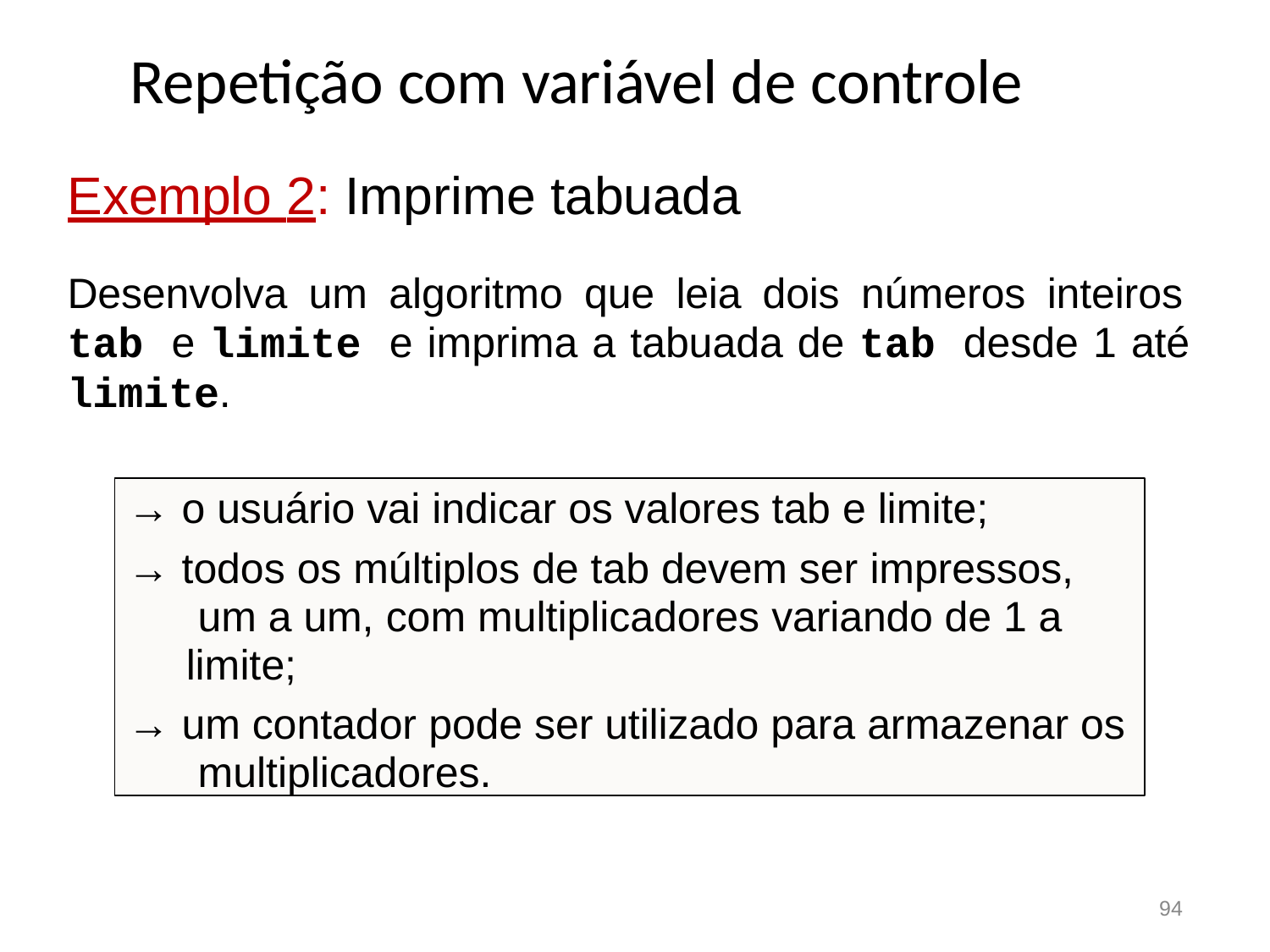

# Repetição com variável de controle
Exemplo 2: Imprime tabuada
Desenvolva um algoritmo que leia dois números inteiros  tab e limite e imprima a tabuada de tab desde 1 até  limite.
→ o usuário vai indicar os valores tab e limite;
→ todos os múltiplos de tab devem ser impressos,  um a um, com multiplicadores variando de 1 a  limite;
→ um contador pode ser utilizado para armazenar os  multiplicadores.
94